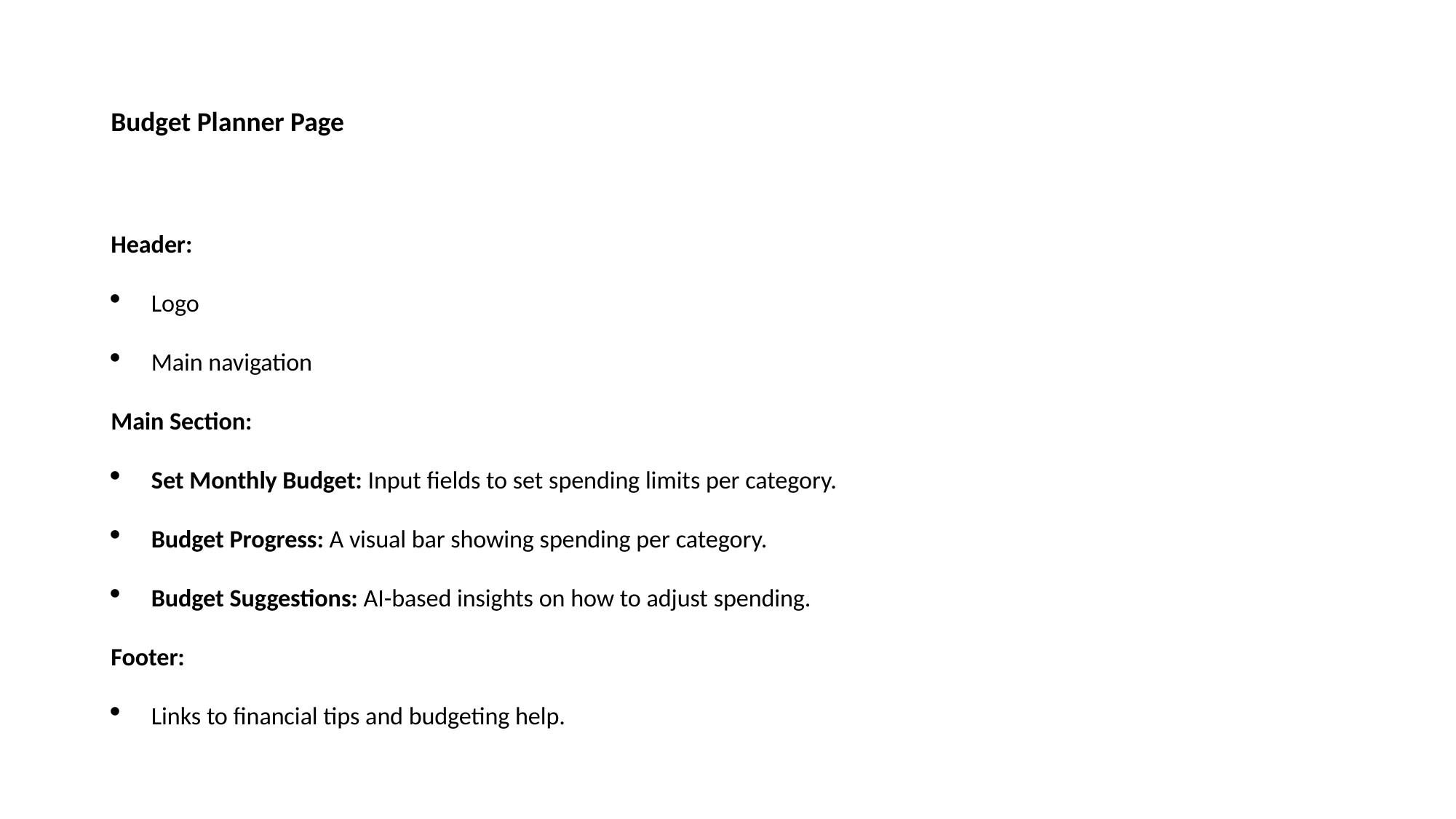

# Budget Planner Page
Header:
Logo
Main navigation
Main Section:
Set Monthly Budget: Input fields to set spending limits per category.
Budget Progress: A visual bar showing spending per category.
Budget Suggestions: AI-based insights on how to adjust spending.
Footer:
Links to financial tips and budgeting help.